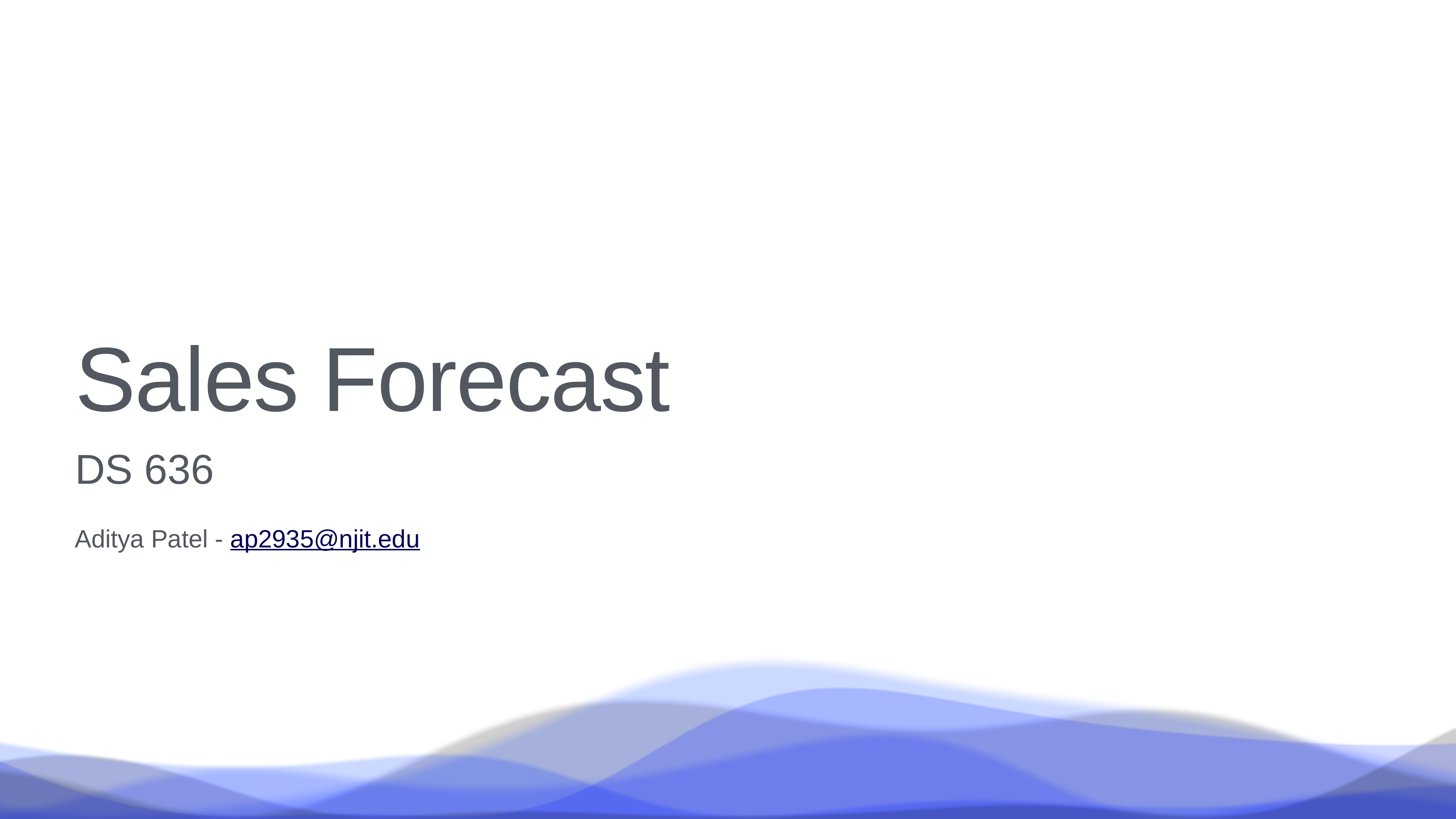

# Sales Forecast
DS 636
Aditya Patel - ap2935@njit.edu
1